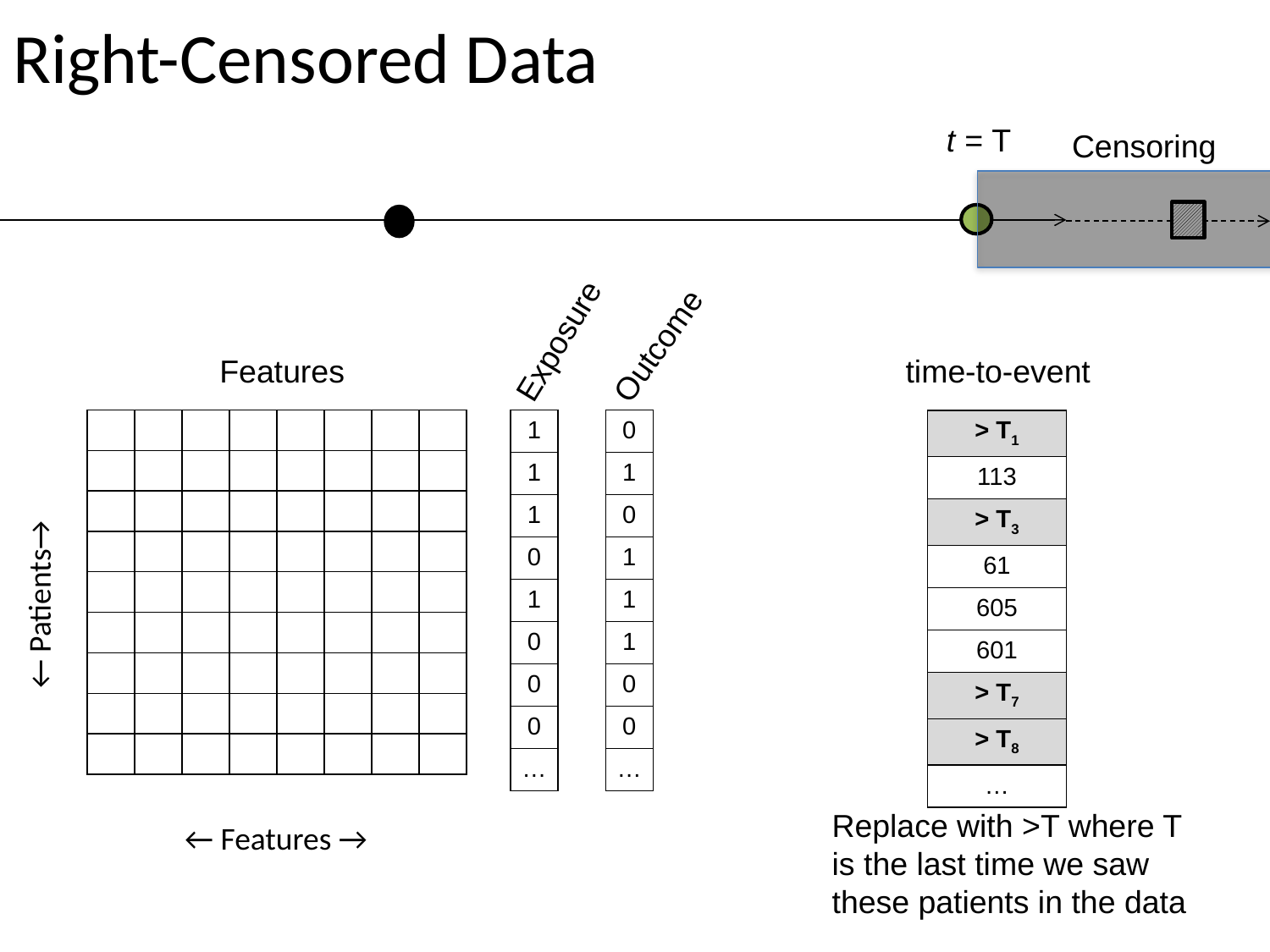

# Right-Censored Data
t = T
Censoring

Exposure
Outcome
Features
time-to-event
|  |  |  |  |  |  |  |  |
| --- | --- | --- | --- | --- | --- | --- | --- |
|  |  |  |  |  |  |  |  |
|  |  |  |  |  |  |  |  |
|  |  |  |  |  |  |  |  |
|  |  |  |  |  |  |  |  |
|  |  |  |  |  |  |  |  |
|  |  |  |  |  |  |  |  |
|  |  |  |  |  |  |  |  |
|  |  |  |  |  |  |  |  |
| 1 |
| --- |
| 1 |
| 1 |
| 0 |
| 1 |
| 0 |
| 0 |
| 0 |
| … |
| 0 |
| --- |
| 1 |
| 0 |
| 1 |
| 1 |
| 1 |
| 0 |
| 0 |
| … |
| ? |
| --- |
| 113 |
| ? |
| 61 |
| 605 |
| 601 |
| ? |
| ? |
| … |
| > T1 |
| --- |
| 113 |
| > T3 |
| 61 |
| 605 |
| 601 |
| > T7 |
| > T8 |
| … |
-
← Patients→
Replace with >T where T is the last time we saw these patients in the data
← Features →